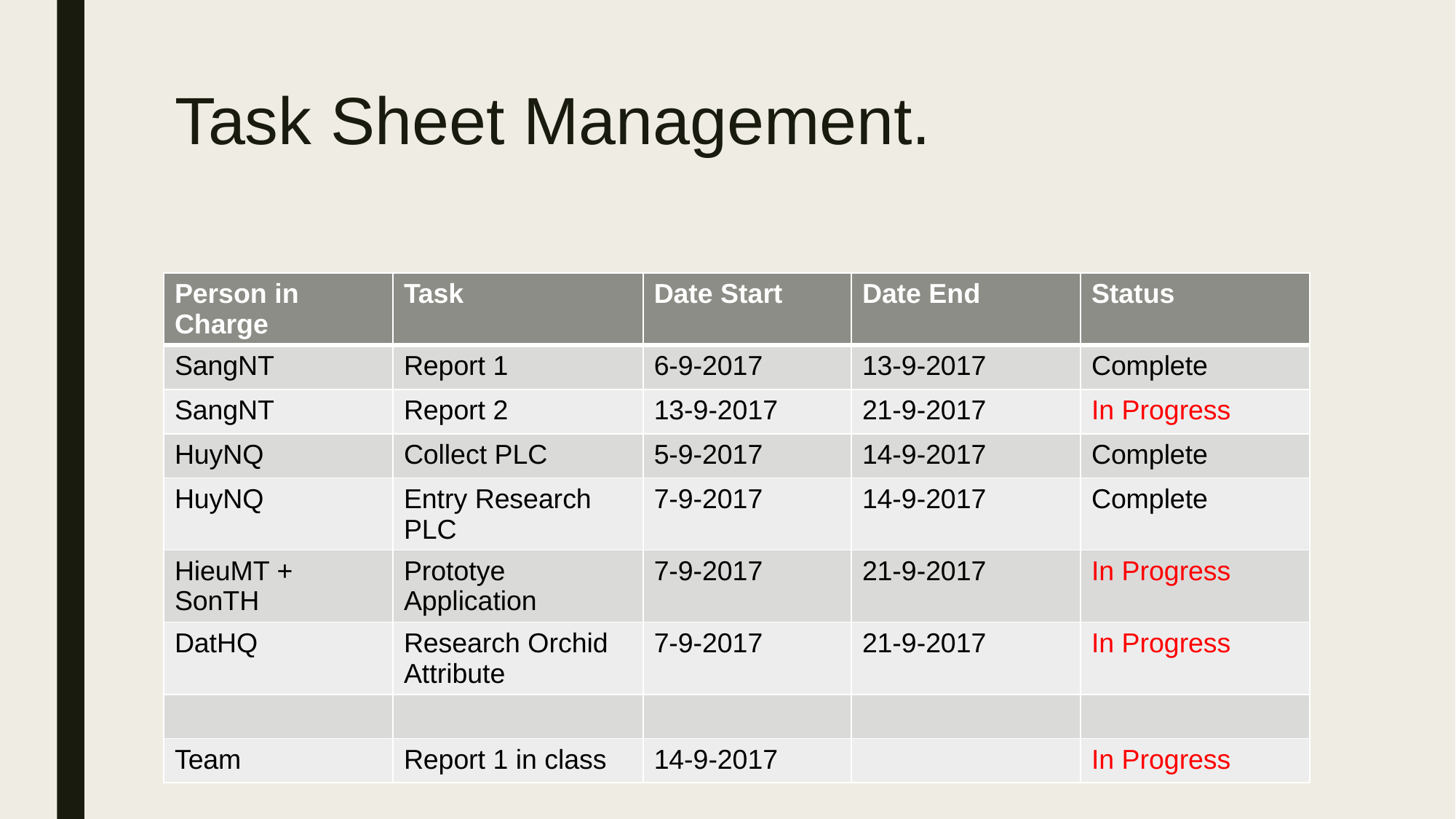

# Task Sheet Management.
| Person in Charge | Task | Date Start | Date End | Status |
| --- | --- | --- | --- | --- |
| SangNT | Report 1 | 6-9-2017 | 13-9-2017 | Complete |
| SangNT | Report 2 | 13-9-2017 | 21-9-2017 | In Progress |
| HuyNQ | Collect PLC | 5-9-2017 | 14-9-2017 | Complete |
| HuyNQ | Entry Research PLC | 7-9-2017 | 14-9-2017 | Complete |
| HieuMT + SonTH | Prototye Application | 7-9-2017 | 21-9-2017 | In Progress |
| DatHQ | Research Orchid Attribute | 7-9-2017 | 21-9-2017 | In Progress |
|  |  |  |  |  |
| Team | Report 1 in class | 14-9-2017 |  | In Progress |